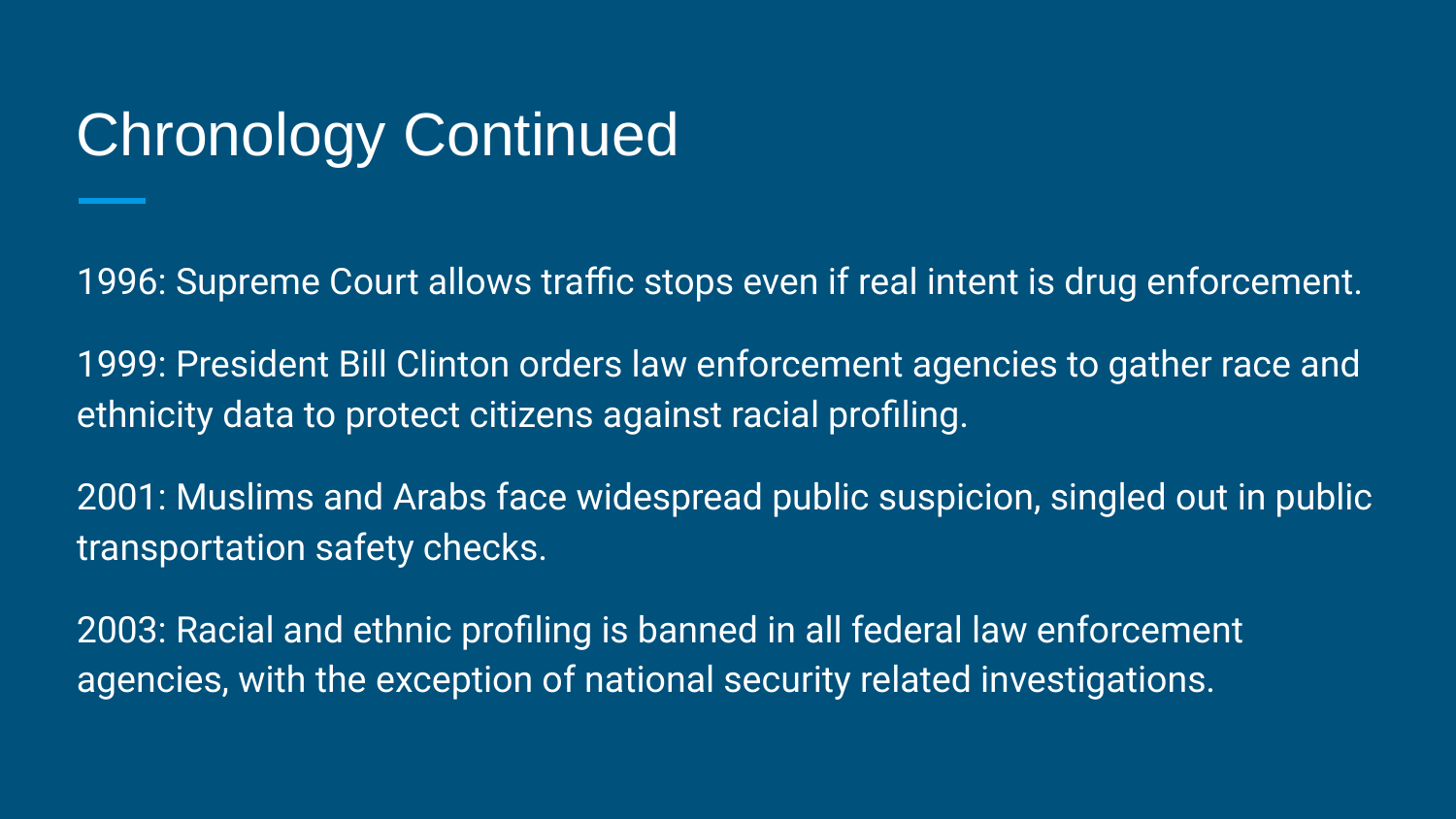

# Chronology Continued
1996: Supreme Court allows traffic stops even if real intent is drug enforcement.
1999: President Bill Clinton orders law enforcement agencies to gather race and ethnicity data to protect citizens against racial profiling.
2001: Muslims and Arabs face widespread public suspicion, singled out in public transportation safety checks.
2003: Racial and ethnic profiling is banned in all federal law enforcement agencies, with the exception of national security related investigations.